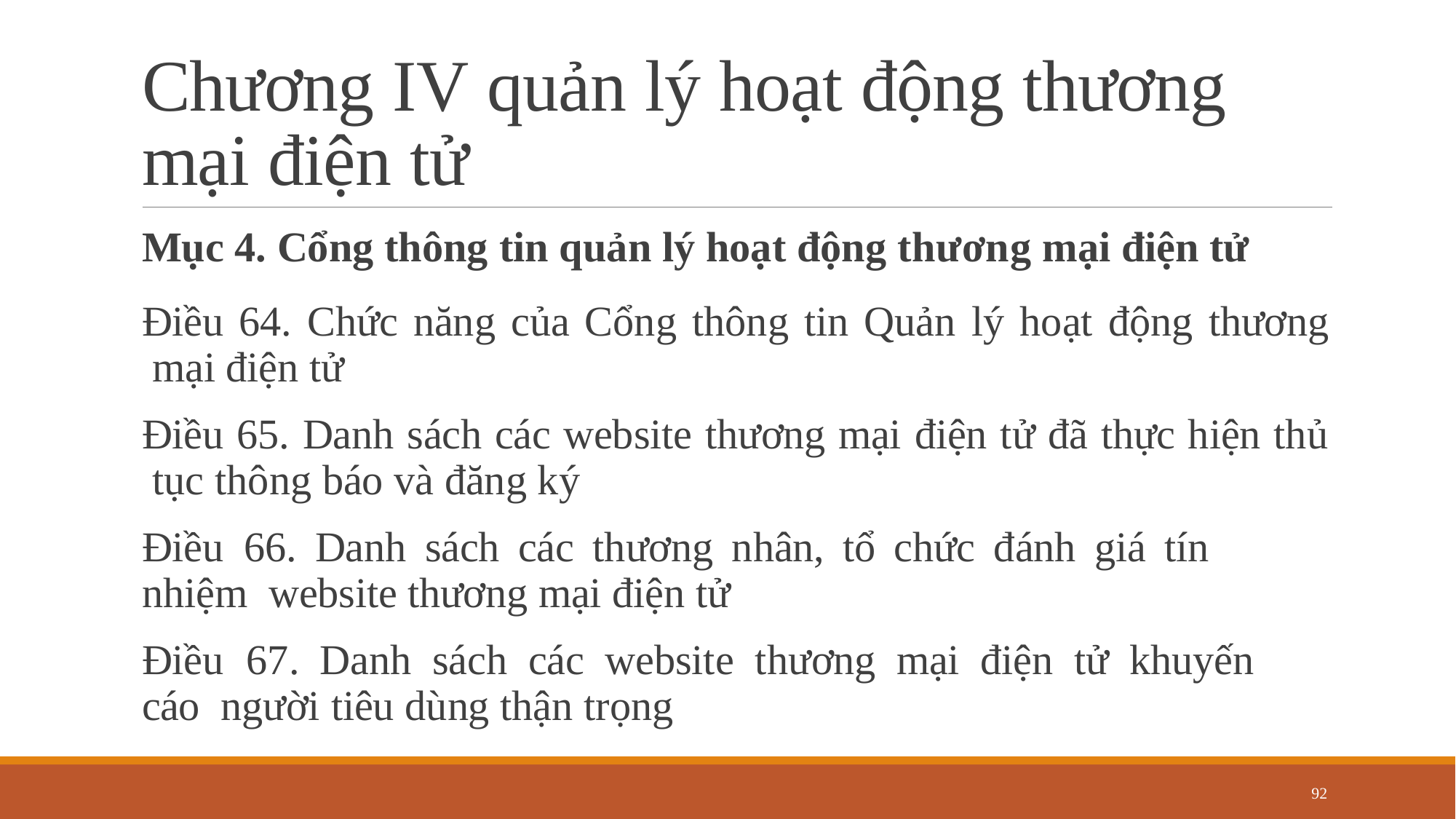

# Chương IV quản lý hoạt động thương  mại điện tử
Mục 4. Cổng thông tin quản lý hoạt động thương mại điện tử
Điều 64. Chức năng của Cổng thông tin Quản lý hoạt động thương  mại điện tử
Điều 65. Danh sách các website thương mại điện tử đã thực hiện thủ  tục thông báo và đăng ký
Điều	66.	Danh	sách	các	thương	nhân,	tổ	chức	đánh	giá	tín	nhiệm  website thương mại điện tử
Điều	67.	Danh	sách	các	website	thương	mại	điện	tử	khuyến	cáo  người tiêu dùng thận trọng
92